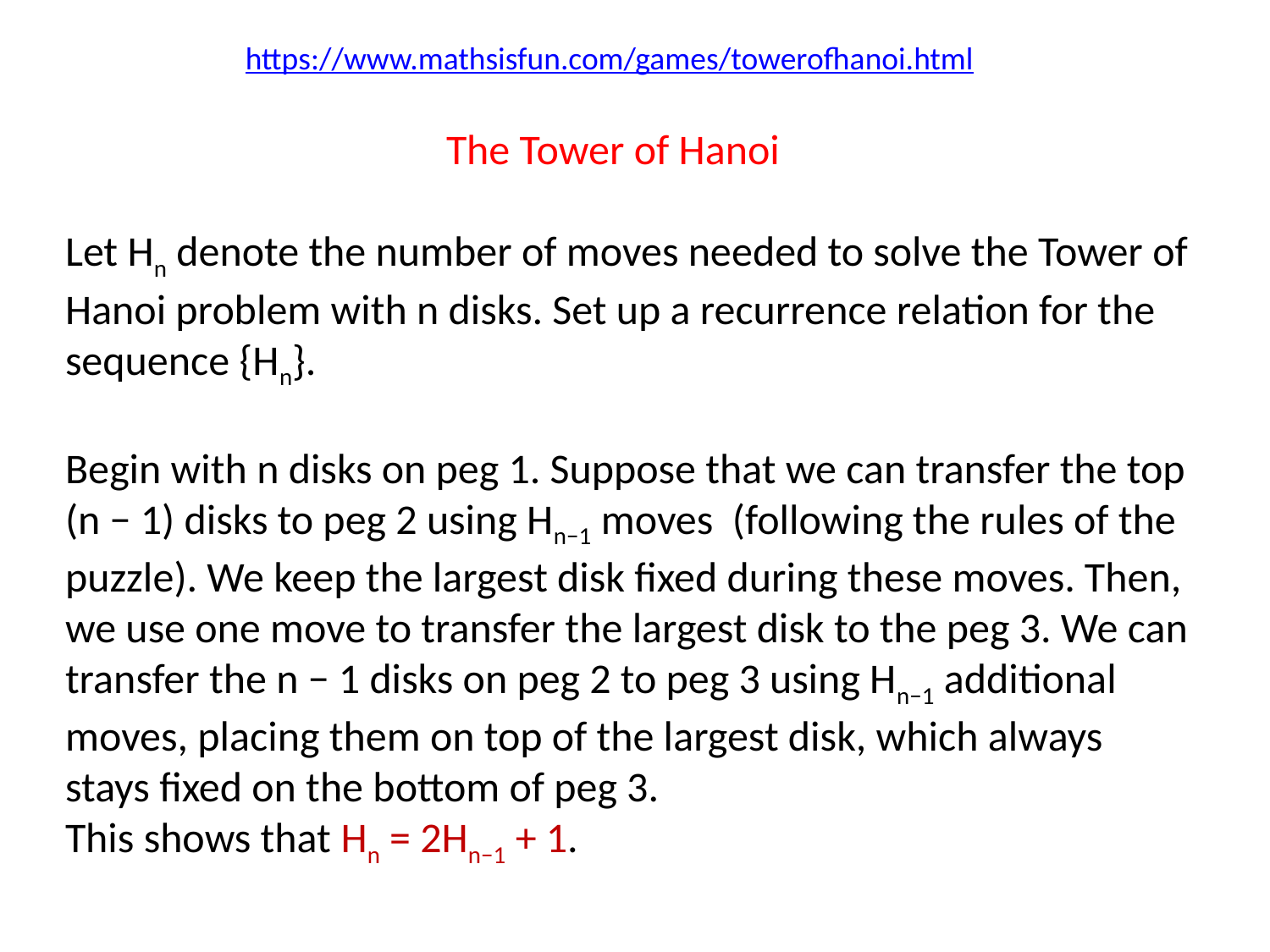

https://www.mathsisfun.com/games/towerofhanoi.html
 			The Tower of Hanoi

Let Hn denote the number of moves needed to solve the Tower of Hanoi problem with n disks. Set up a recurrence relation for the sequence {Hn}.

Begin with n disks on peg 1. Suppose that we can transfer the top (n − 1) disks to peg 2 using Hn−1 moves  (following the rules of the puzzle). We keep the largest disk fixed during these moves. Then, we use one move to transfer the largest disk to the peg 3. We can transfer the n − 1 disks on peg 2 to peg 3 using Hn−1 additional moves, placing them on top of the largest disk, which always stays fixed on the bottom of peg 3.
This shows that Hn = 2Hn−1 + 1.